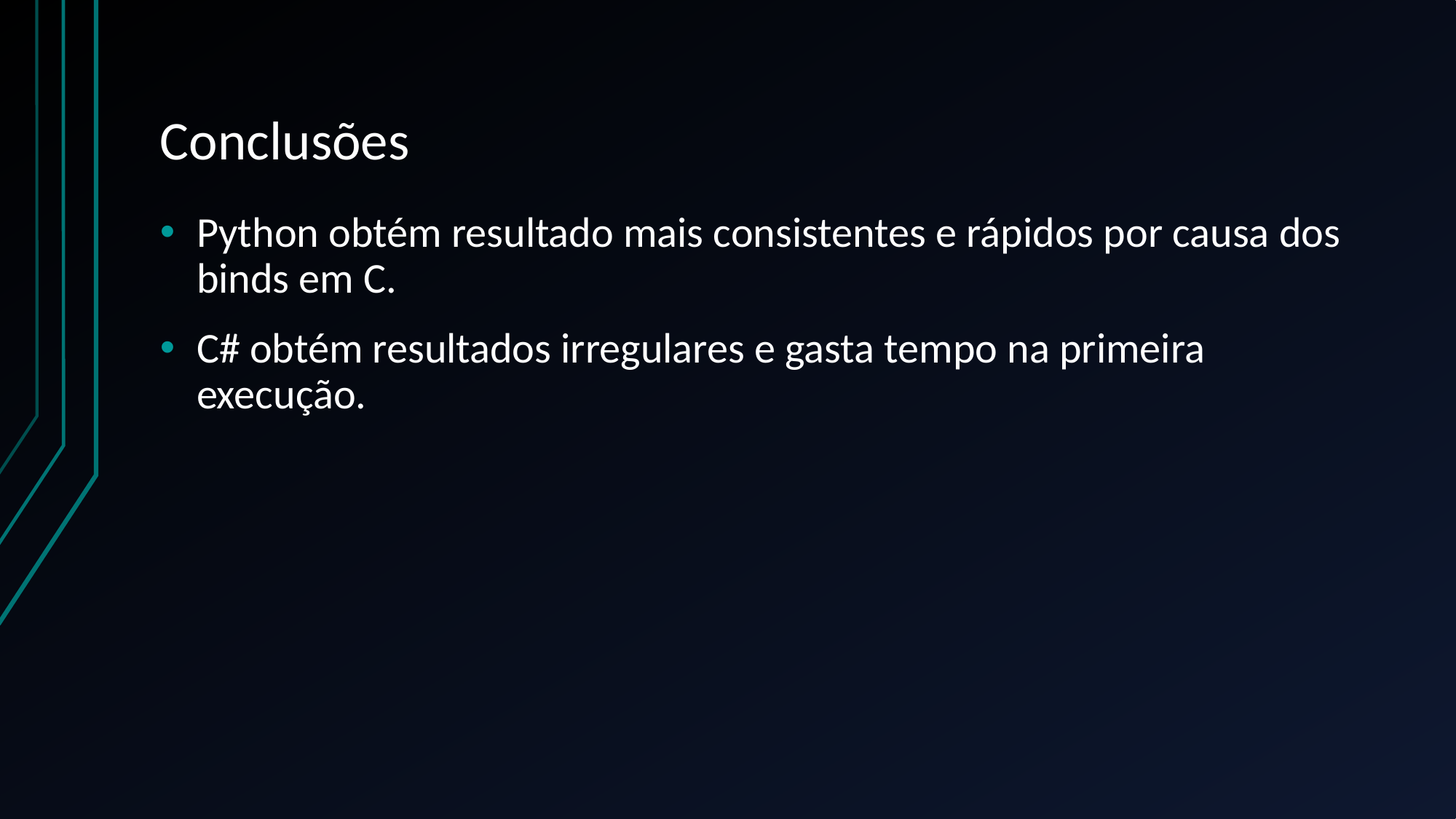

# Conclusões
Python obtém resultado mais consistentes e rápidos por causa dos binds em C.
C# obtém resultados irregulares e gasta tempo na primeira execução.